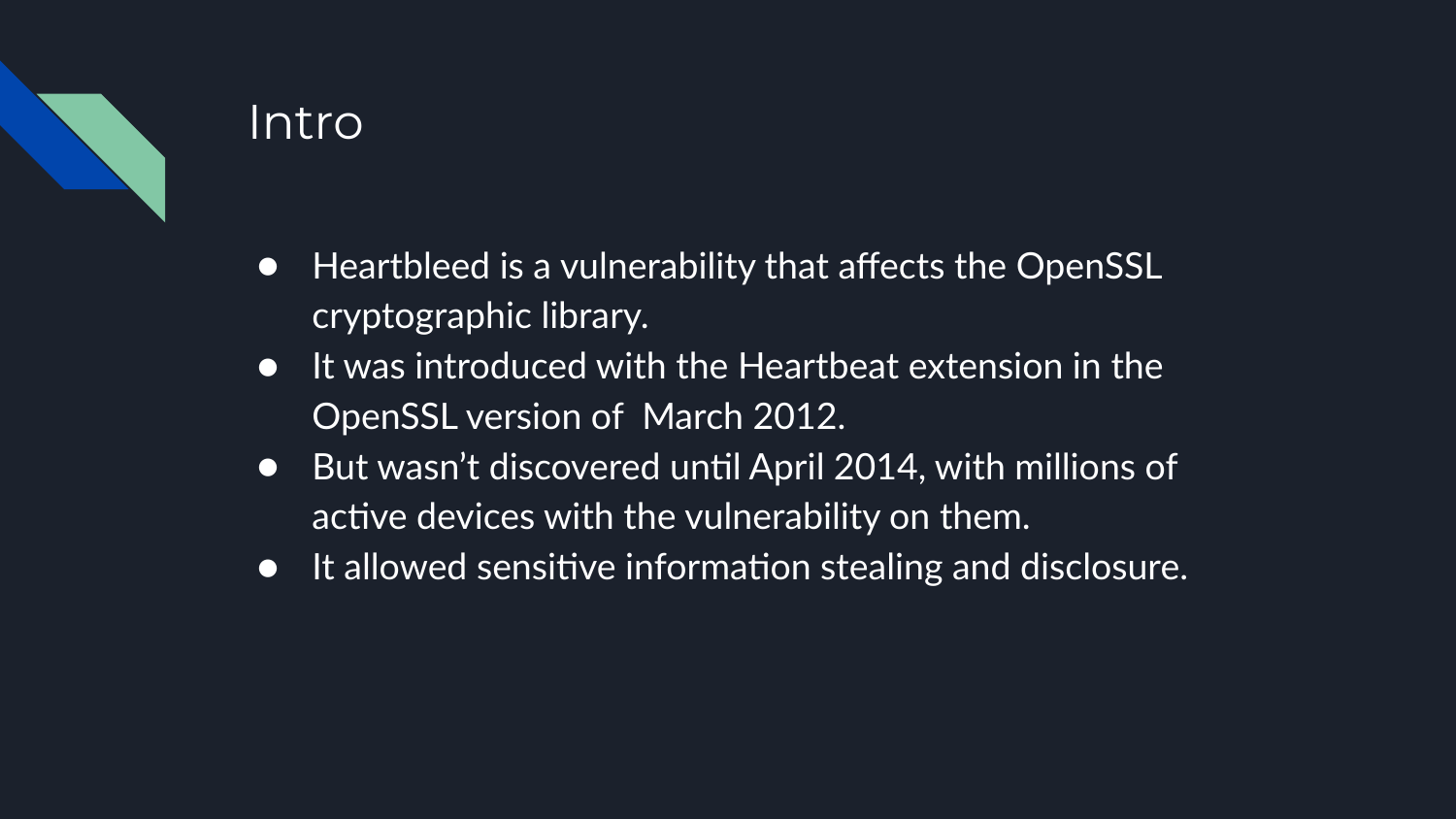

# Intro
Heartbleed is a vulnerability that affects the OpenSSL cryptographic library.
It was introduced with the Heartbeat extension in the OpenSSL version of  March 2012.
But wasn’t discovered until April 2014, with millions of active devices with the vulnerability on them.
It allowed sensitive information stealing and disclosure.